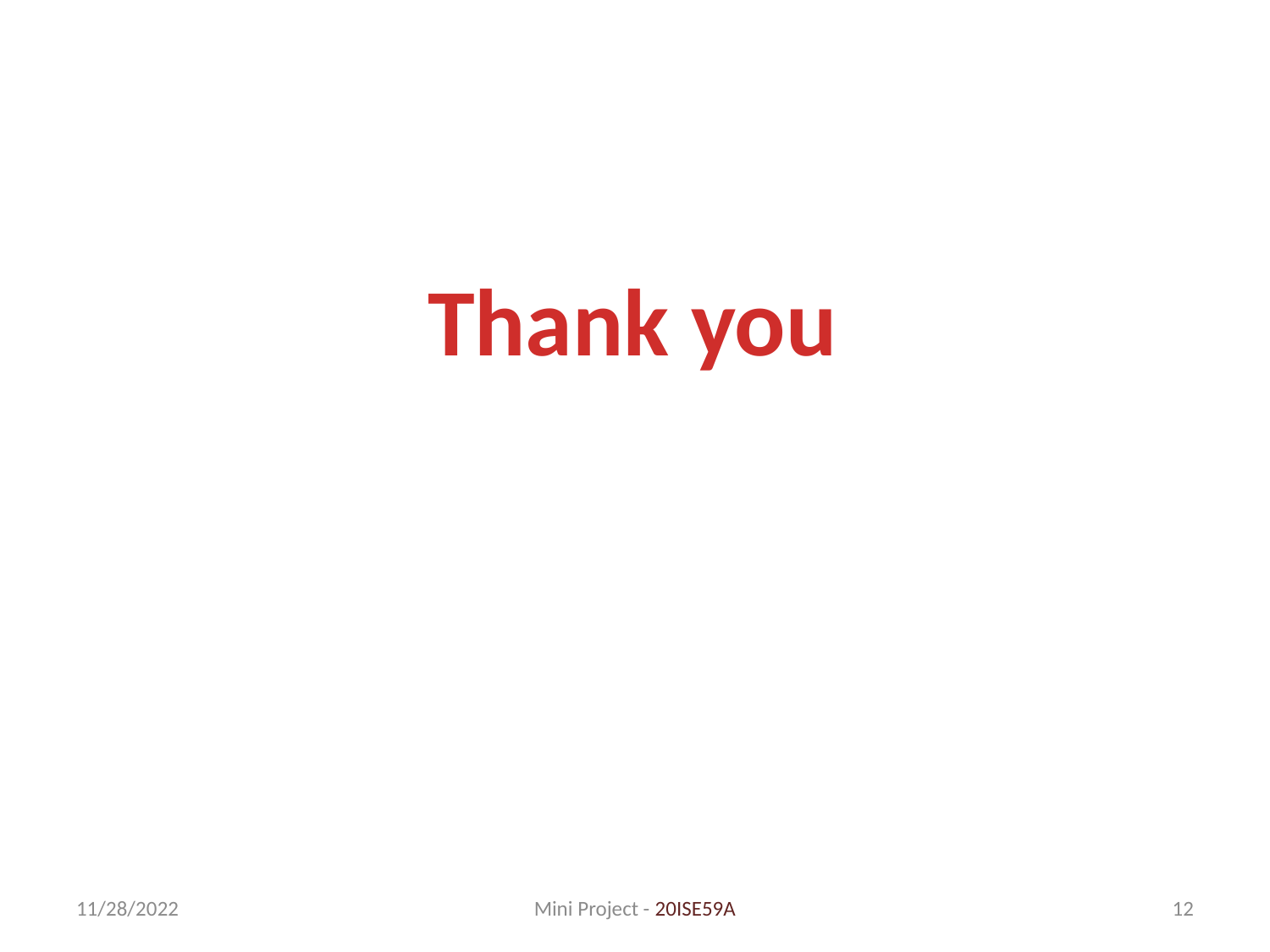

Thank you
11/28/2022
Mini Project - 20ISE59A
12